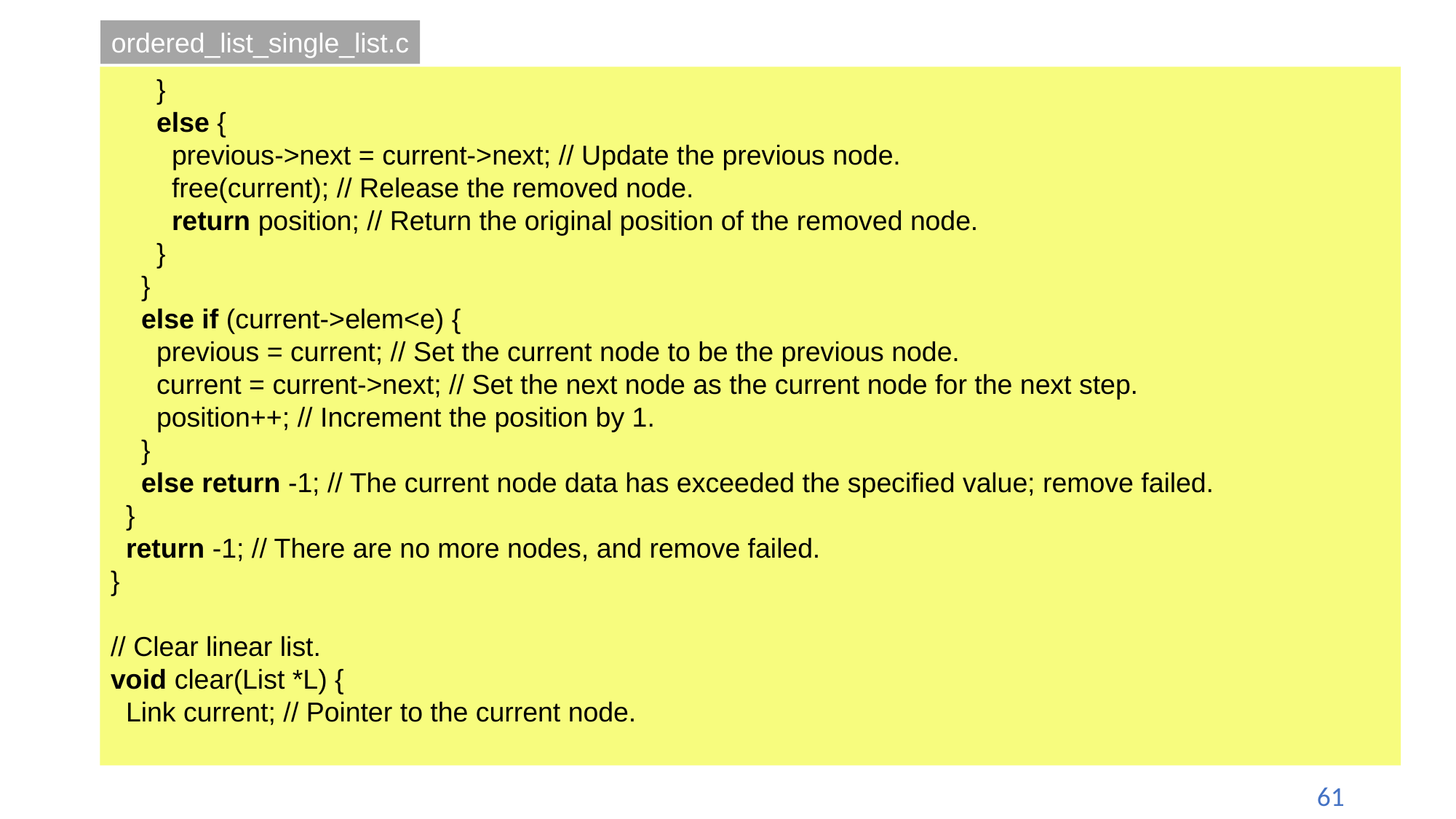

ordered_list_single_list.c
      }
      else {
        previous->next = current->next; // Update the previous node.
        free(current); // Release the removed node.
        return position; // Return the original position of the removed node.
      }
    }
    else if (current->elem<e) {
      previous = current; // Set the current node to be the previous node.
      current = current->next; // Set the next node as the current node for the next step.
      position++; // Increment the position by 1.
    }
    else return -1; // The current node data has exceeded the specified value; remove failed.
  }
  return -1; // There are no more nodes, and remove failed.
}

// Clear linear list.
void clear(List *L) {
  Link current; // Pointer to the current node.